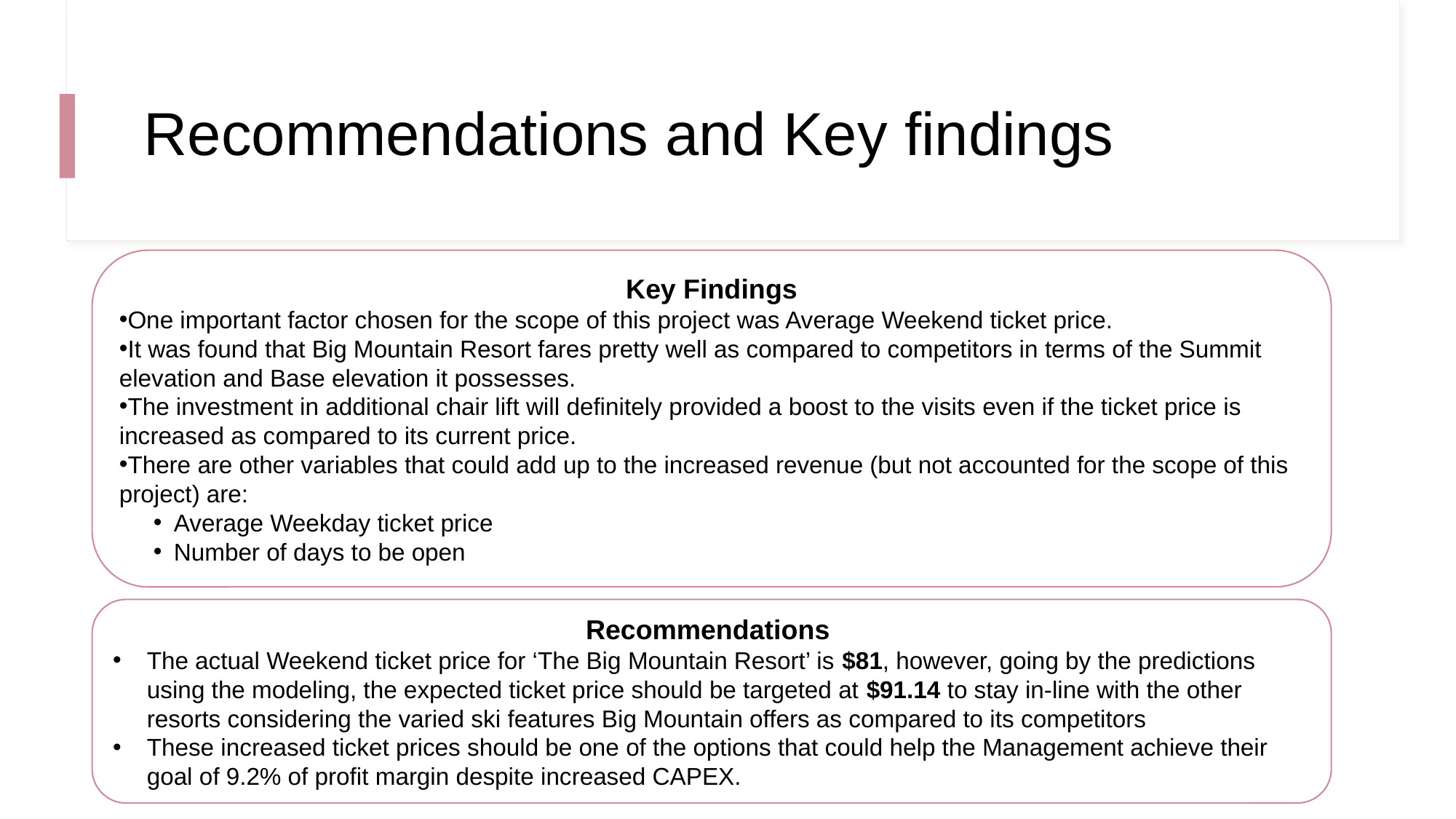

# Recommendations and Key findings
Key Findings
One important factor chosen for the scope of this project was Average Weekend ticket price.
It was found that Big Mountain Resort fares pretty well as compared to competitors in terms of the Summit elevation and Base elevation it possesses.
The investment in additional chair lift will definitely provided a boost to the visits even if the ticket price is increased as compared to its current price.
There are other variables that could add up to the increased revenue (but not accounted for the scope of this project) are:
Average Weekday ticket price
Number of days to be open
Recommendations
The actual Weekend ticket price for ‘The Big Mountain Resort’ is $81, however, going by the predictions using the modeling, the expected ticket price should be targeted at $91.14 to stay in-line with the other resorts considering the varied ski features Big Mountain offers as compared to its competitors
These increased ticket prices should be one of the options that could help the Management achieve their goal of 9.2% of profit margin despite increased CAPEX.